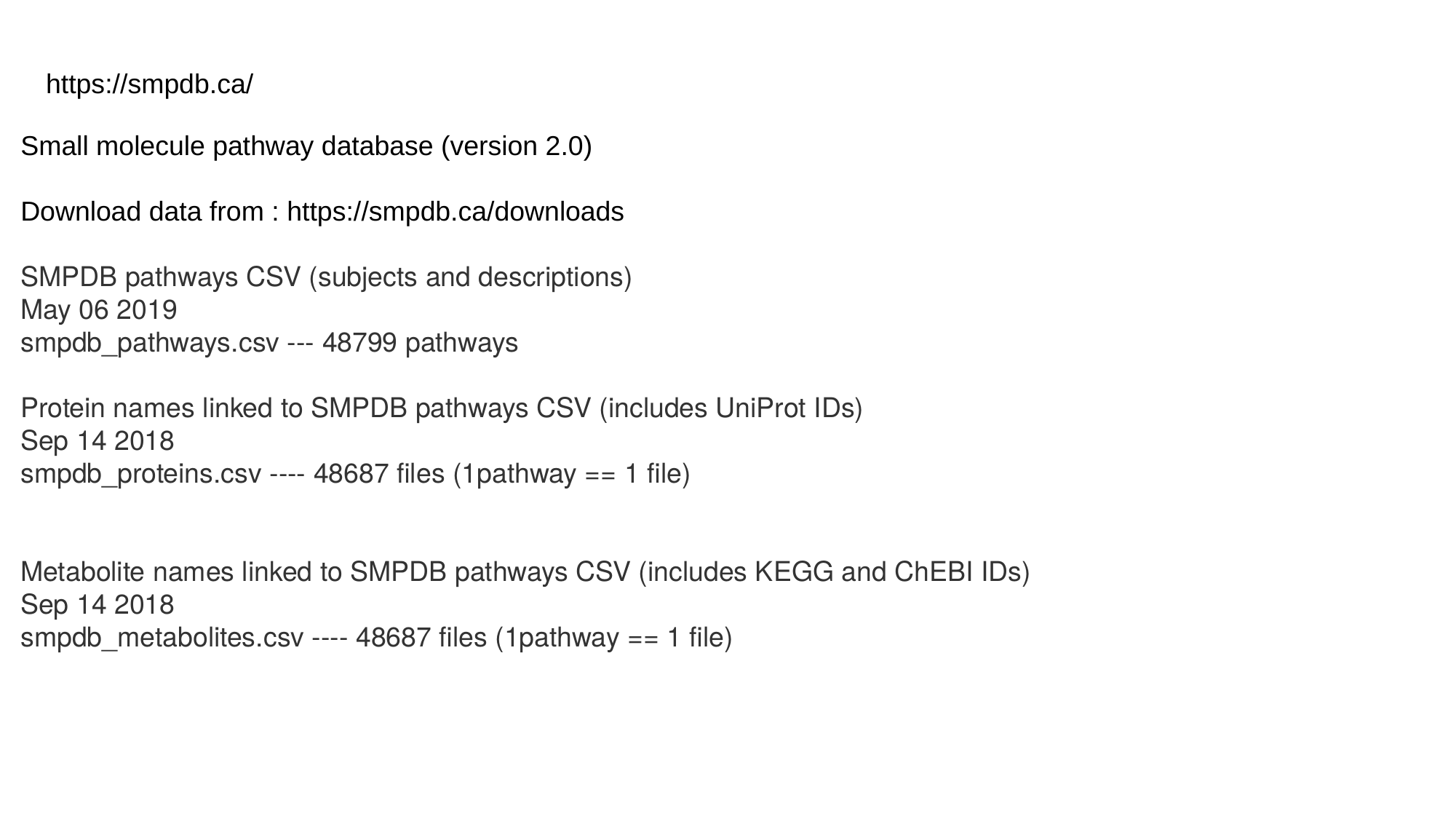

https://smpdb.ca/
Small molecule pathway database (version 2.0)

Download data from : https://smpdb.ca/downloads

SMPDB pathways CSV (subjects and descriptions)
May 06 2019
smpdb_pathways.csv --- 48799 pathways

Protein names linked to SMPDB pathways CSV (includes UniProt IDs)
Sep 14 2018
smpdb_proteins.csv ---- 48687 files (1pathway == 1 file)

Metabolite names linked to SMPDB pathways CSV (includes KEGG and ChEBI IDs)
Sep 14 2018
smpdb_metabolites.csv ---- 48687 files (1pathway == 1 file)